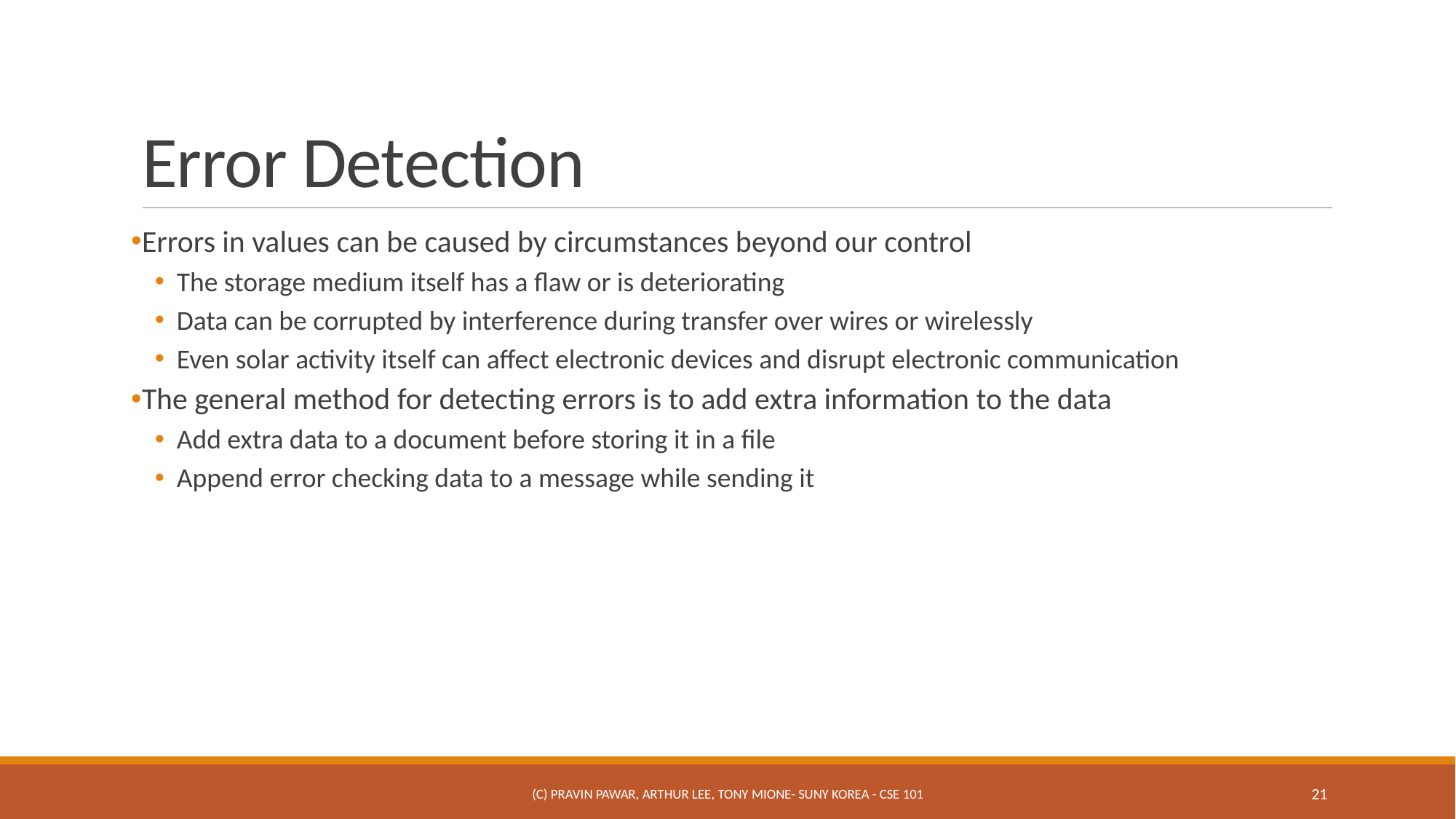

# Error Detection
Errors in values can be caused by circumstances beyond our control
The storage medium itself has a flaw or is deteriorating
Data can be corrupted by interference during transfer over wires or wirelessly
Even solar activity itself can affect electronic devices and disrupt electronic communication
The general method for detecting errors is to add extra information to the data
Add extra data to a document before storing it in a file
Append error checking data to a message while sending it

(c) Pravin Pawar, Arthur Lee, Tony Mione- SUNY Korea - CSE 101
21